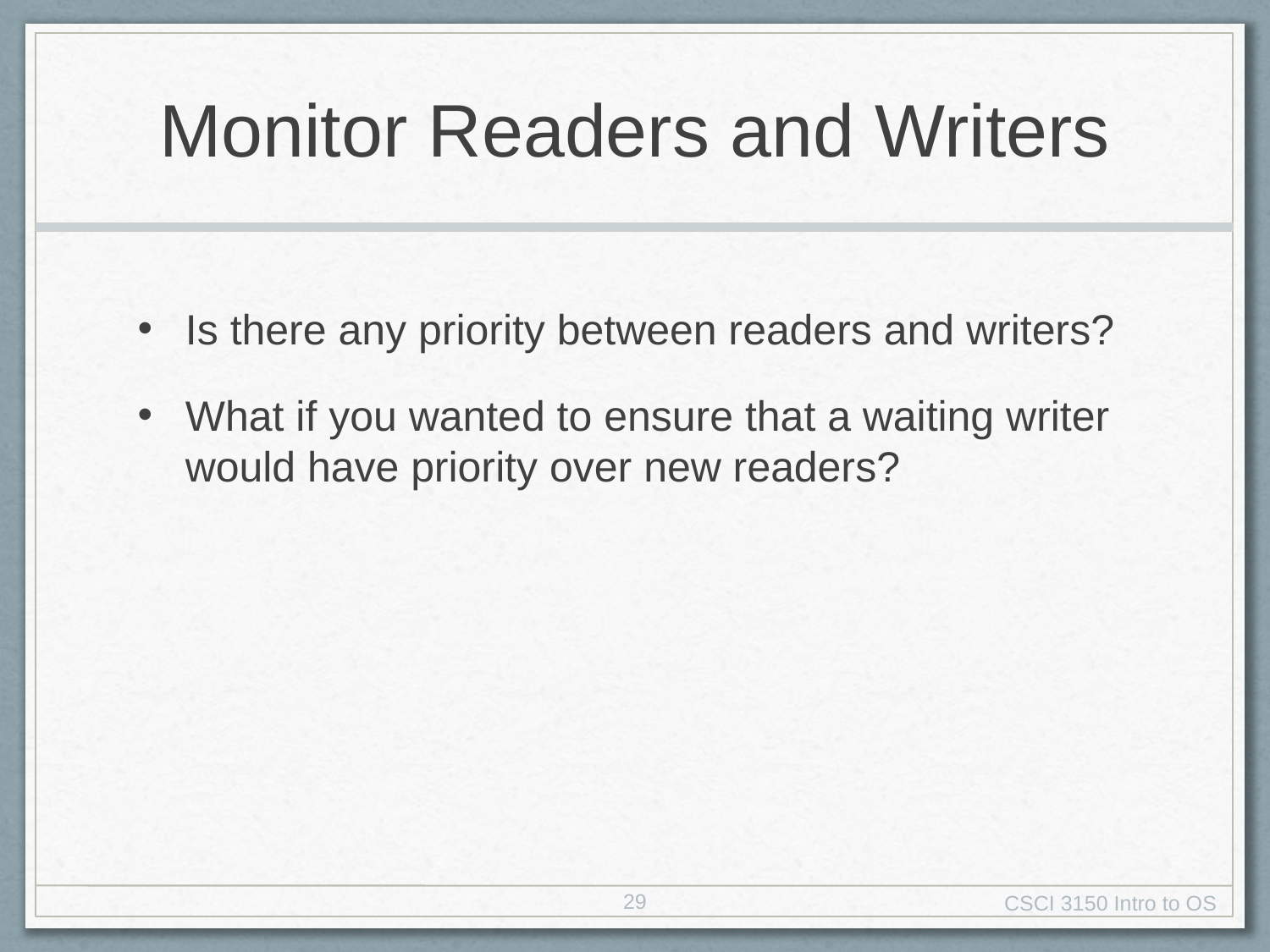

# Monitor Readers and Writers
Is there any priority between readers and writers?
What if you wanted to ensure that a waiting writer would have priority over new readers?
29
CSCI 3150 Intro to OS